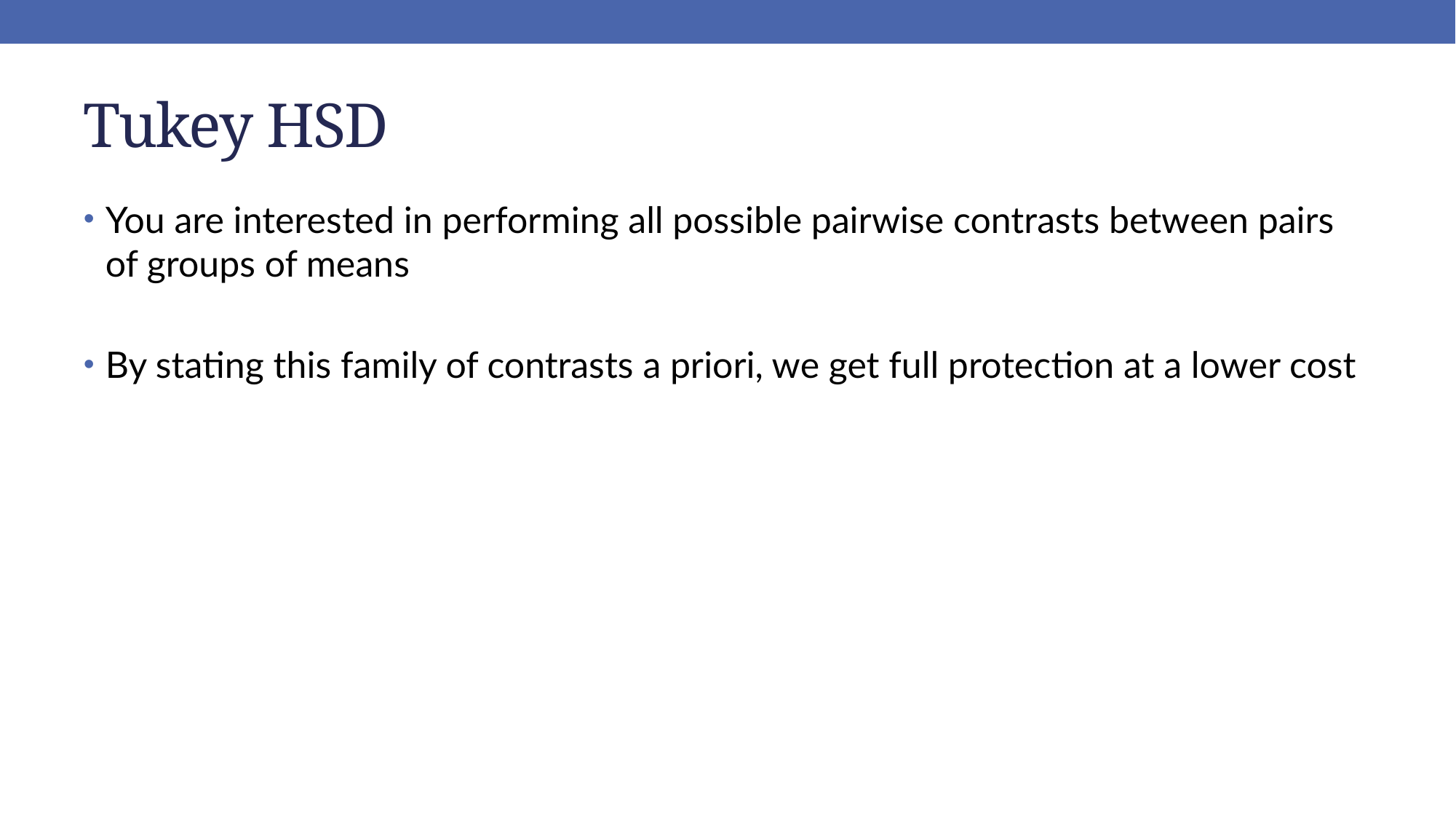

# Tukey HSD
You are interested in performing all possible pairwise contrasts between pairs of groups of means

By stating this family of contrasts a priori, we get full protection at a lower cost